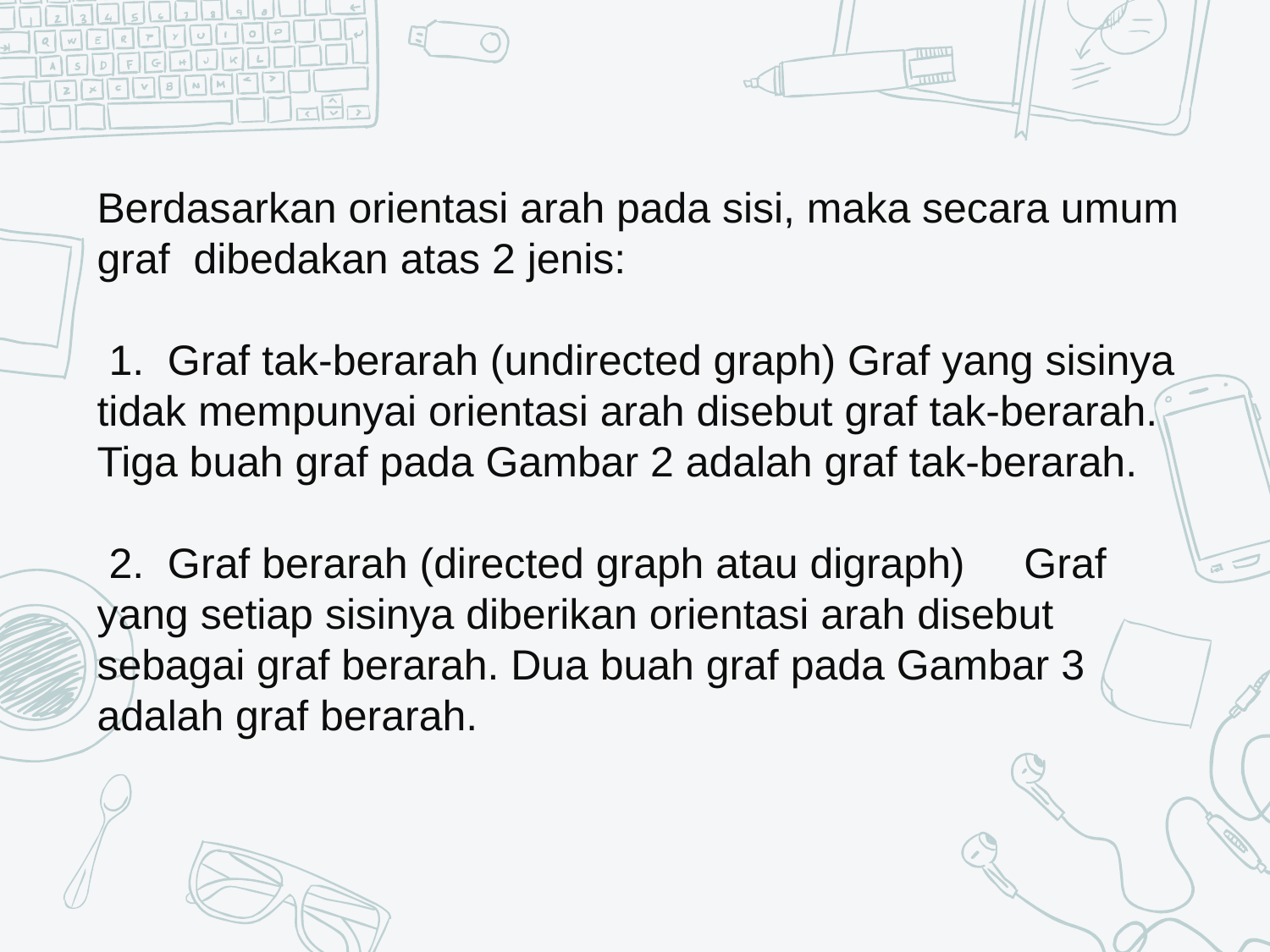

Berdasarkan orientasi arah pada sisi, maka secara umum graf  dibedakan atas 2 jenis:

 1.  Graf tak-berarah (undirected graph) Graf yang sisinya tidak mempunyai orientasi arah disebut graf tak-berarah. Tiga buah graf pada Gambar 2 adalah graf tak-berarah.

 2.  Graf berarah (directed graph atau digraph)     Graf yang setiap sisinya diberikan orientasi arah disebut sebagai graf berarah. Dua buah graf pada Gambar 3 adalah graf berarah.